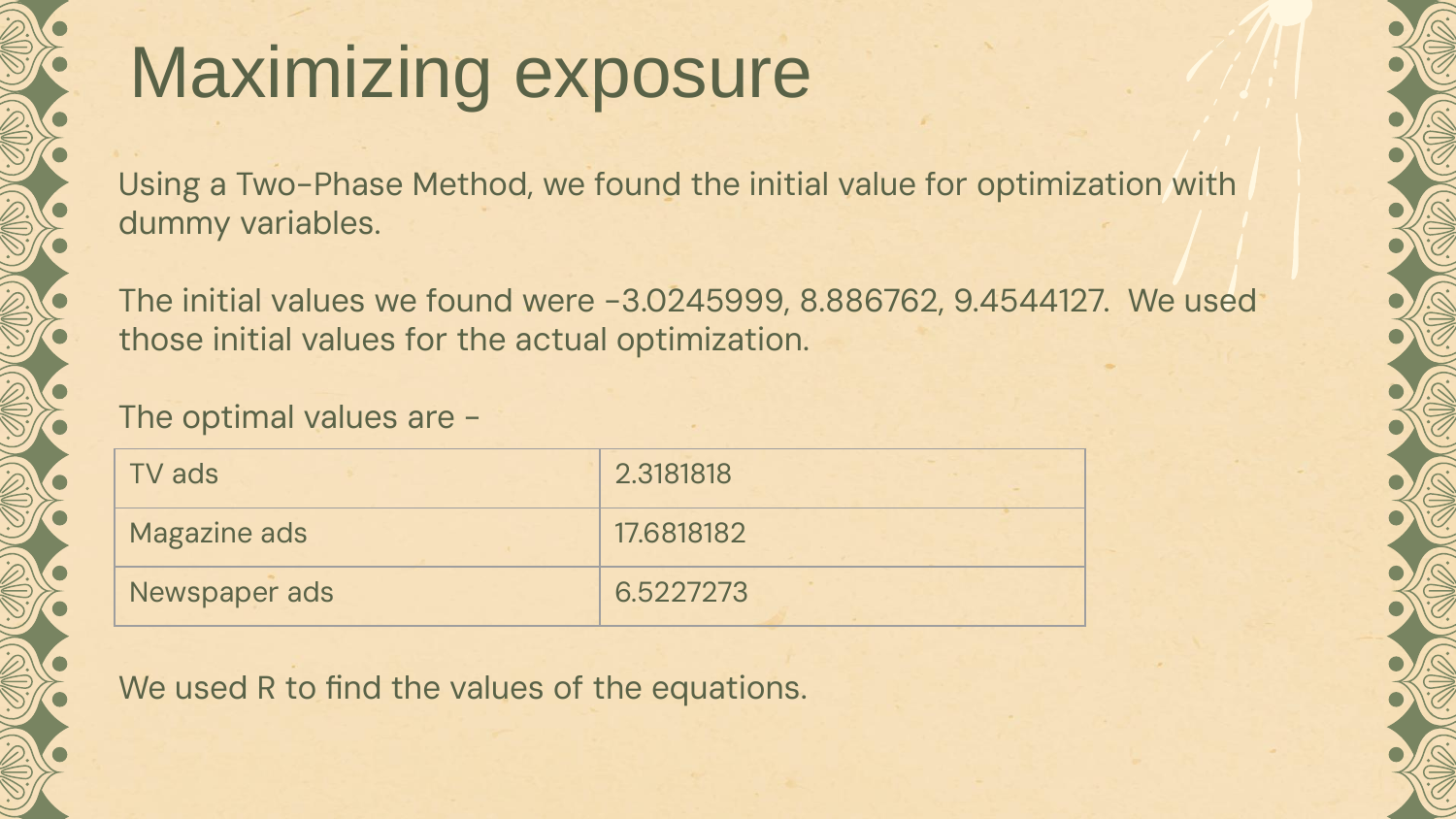

# Maximizing exposure
Using a Two-Phase Method, we found the initial value for optimization with dummy variables.

The initial values we found were -3.0245999, 8.886762, 9.4544127.  We used those initial values for the actual optimization.

The optimal values are -

We used R to find the values of the equations.
| TV ads | 2.3181818 |
| --- | --- |
| Magazine ads | 17.6818182 |
| Newspaper ads | 6.5227273 |